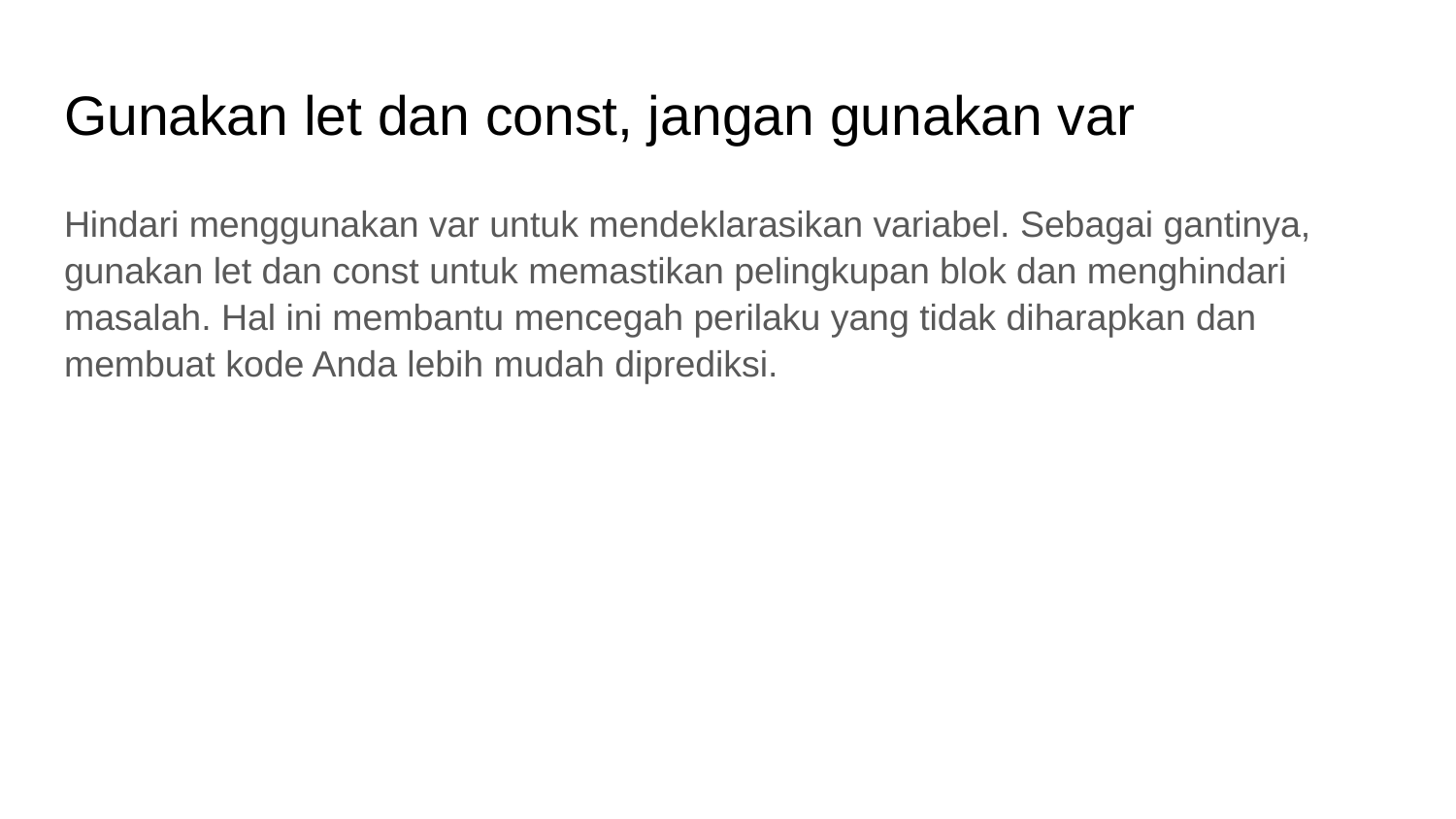

# Gunakan let dan const, jangan gunakan var
Hindari menggunakan var untuk mendeklarasikan variabel. Sebagai gantinya, gunakan let dan const untuk memastikan pelingkupan blok dan menghindari masalah. Hal ini membantu mencegah perilaku yang tidak diharapkan dan membuat kode Anda lebih mudah diprediksi.